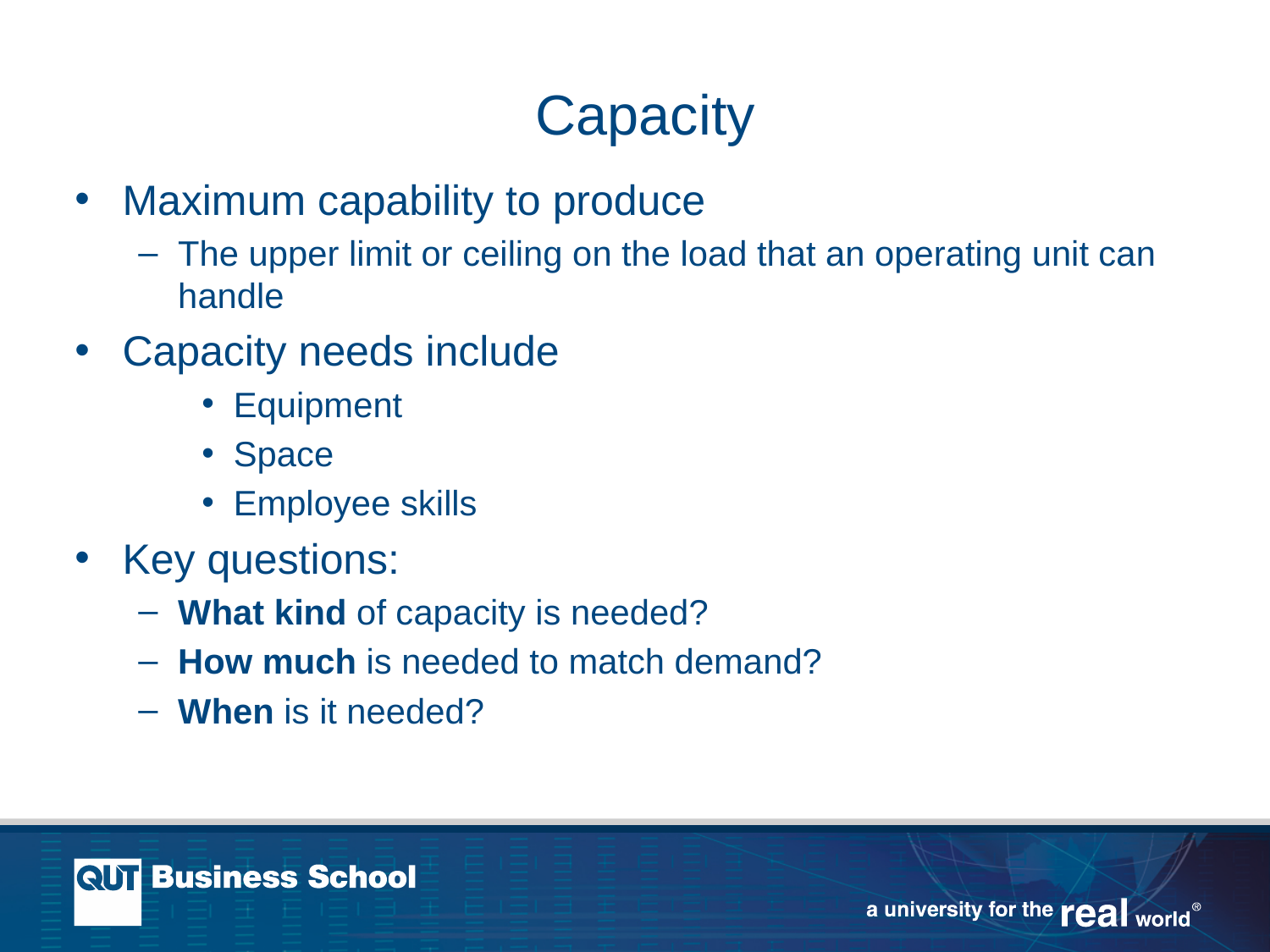

# Capacity
Maximum capability to produce
The upper limit or ceiling on the load that an operating unit can handle
Capacity needs include
Equipment
Space
Employee skills
Key questions:
What kind of capacity is needed?
How much is needed to match demand?
When is it needed?